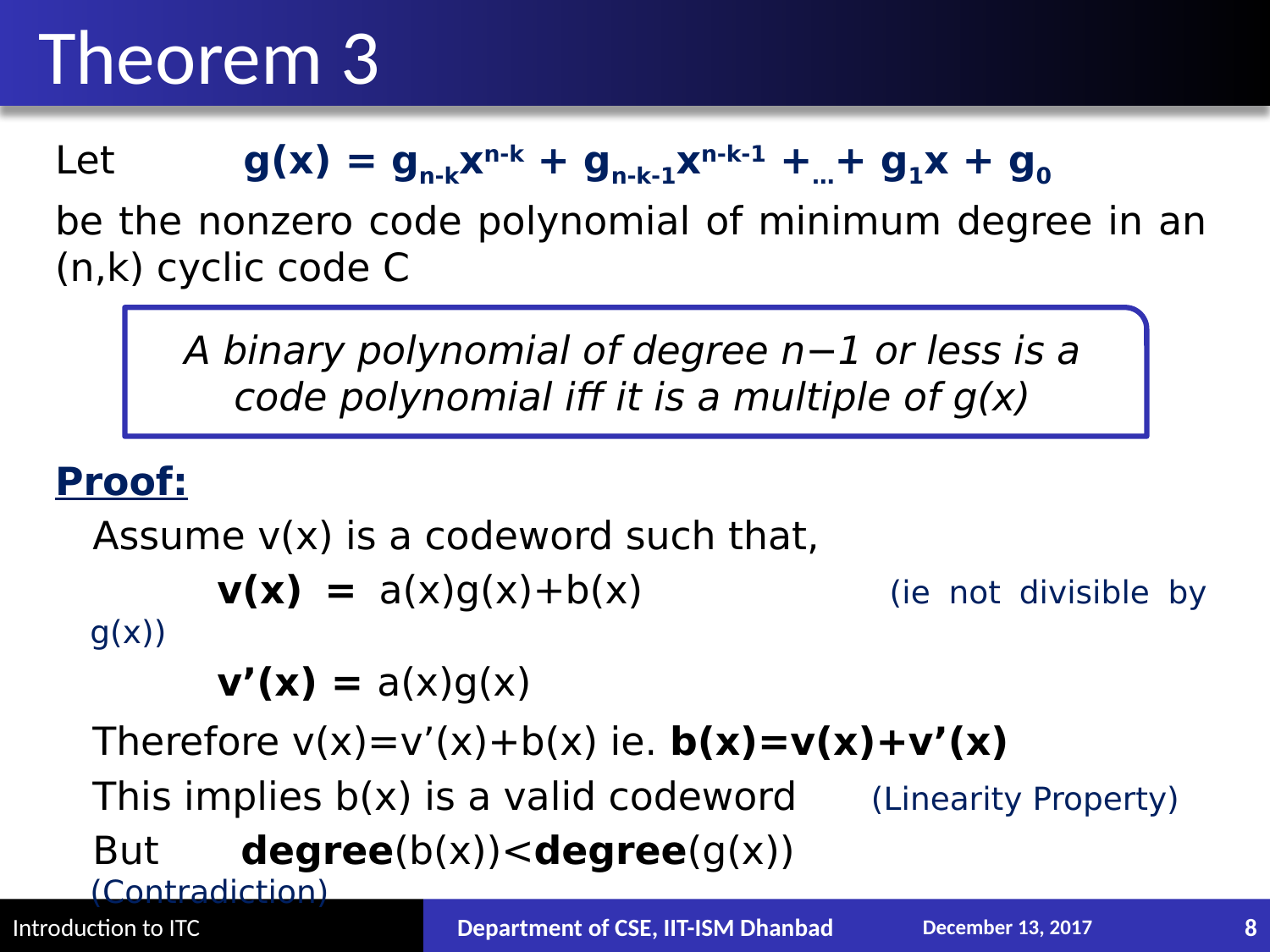

# Theorem 3
Let   	    g(x) = gn-kxn-k + gn-k-1xn-k-1 +…+ g1x + g0
be the nonzero code polynomial of minimum degree in an (n,k) cyclic code C

Proof:
Assume v(x) is a codeword such that,
	v(x) = a(x)g(x)+b(x)		 (ie not divisible by g(x))
	v’(x) = a(x)g(x)

Therefore v(x)=v’(x)+b(x) ie. b(x)=v(x)+v’(x)
This implies b(x) is a valid codeword      (Linearity Property)
But degree(b(x))<degree(g(x))		   (Contradiction)
A binary polynomial of degree n−1 or less is a code polynomial iff it is a multiple of g(x)
Department of CSE, IIT-ISM Dhanbad
December 13, 2017
8